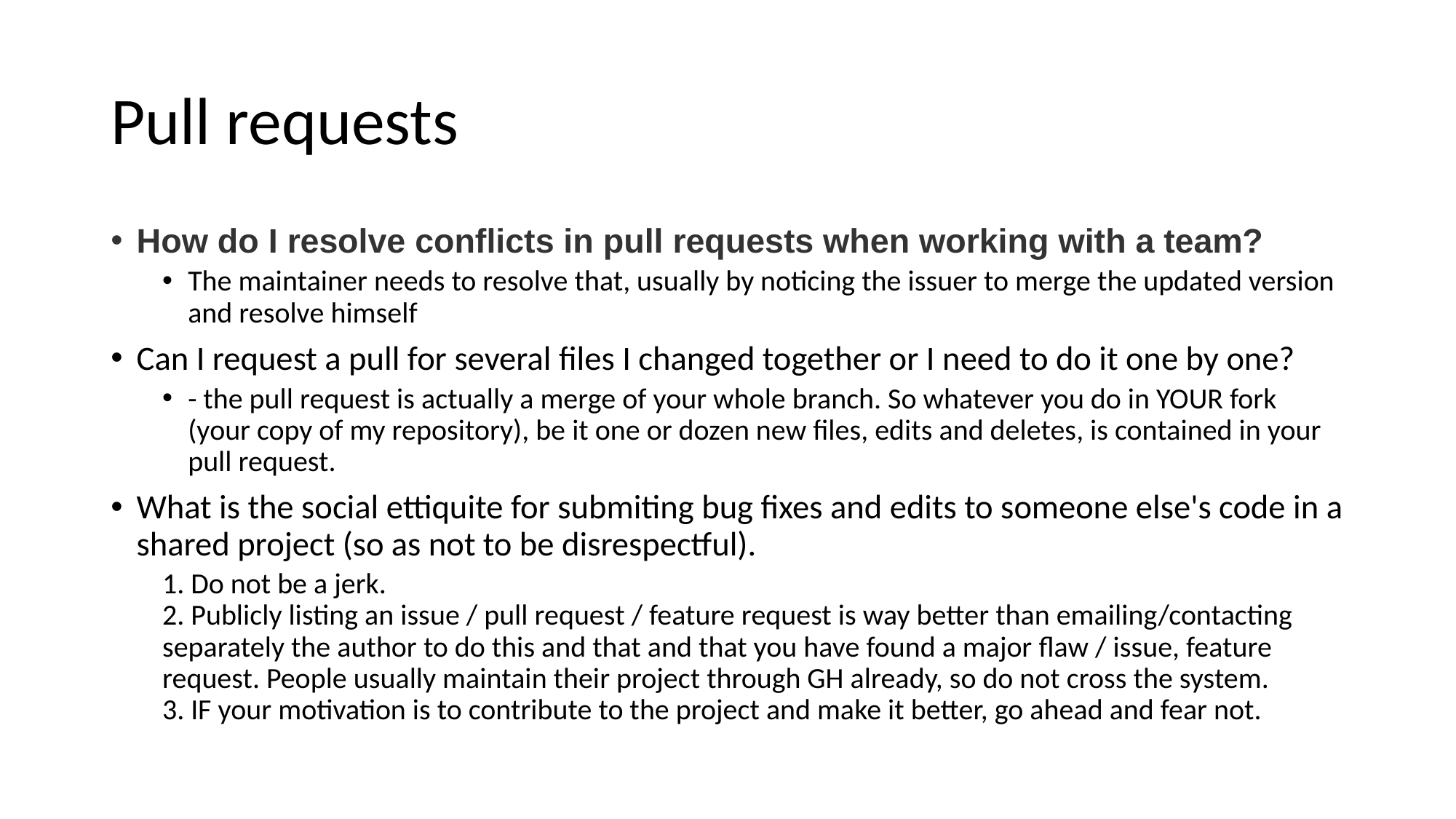

# Pull requests
How do I resolve conflicts in pull requests when working with a team?
The maintainer needs to resolve that, usually by noticing the issuer to merge the updated version and resolve himself
Can I request a pull for several files I changed together or I need to do it one by one?
- the pull request is actually a merge of your whole branch. So whatever you do in YOUR fork (your copy of my repository), be it one or dozen new files, edits and deletes, is contained in your pull request.
What is the social ettiquite for submiting bug fixes and edits to someone else's code in a shared project (so as not to be disrespectful).
1. Do not be a jerk.
2. Publicly listing an issue / pull request / feature request is way better than emailing/contacting separately the author to do this and that and that you have found a major flaw / issue, feature request. People usually maintain their project through GH already, so do not cross the system.
3. IF your motivation is to contribute to the project and make it better, go ahead and fear not.